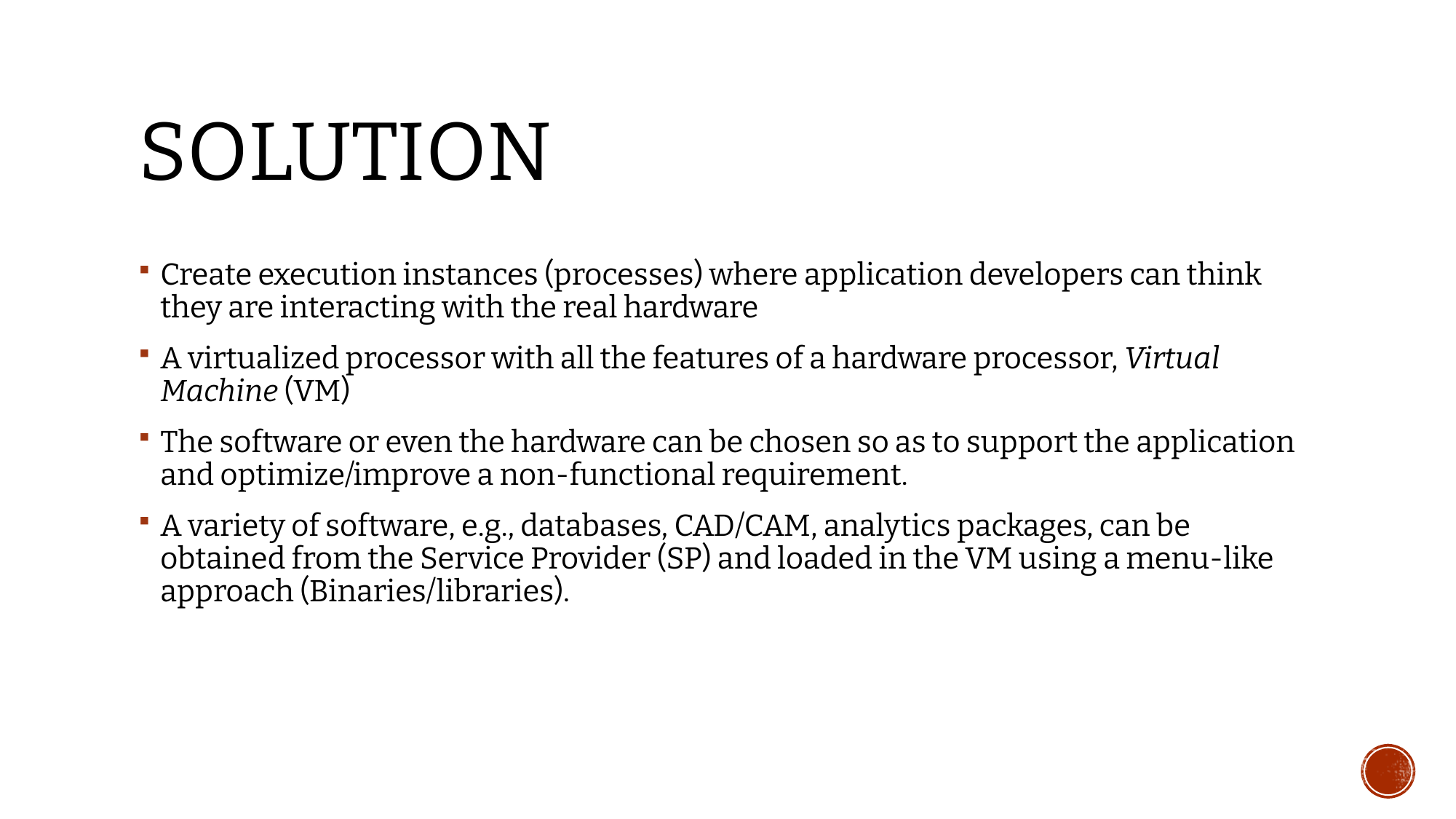

# Solution
Create execution instances (processes) where application developers can think they are interacting with the real hardware
A virtualized processor with all the features of a hardware processor, Virtual Machine (VM)
The software or even the hardware can be chosen so as to support the application and optimize/improve a non-functional requirement.
A variety of software, e.g., databases, CAD/CAM, analytics packages, can be obtained from the Service Provider (SP) and loaded in the VM using a menu-like approach (Binaries/libraries).